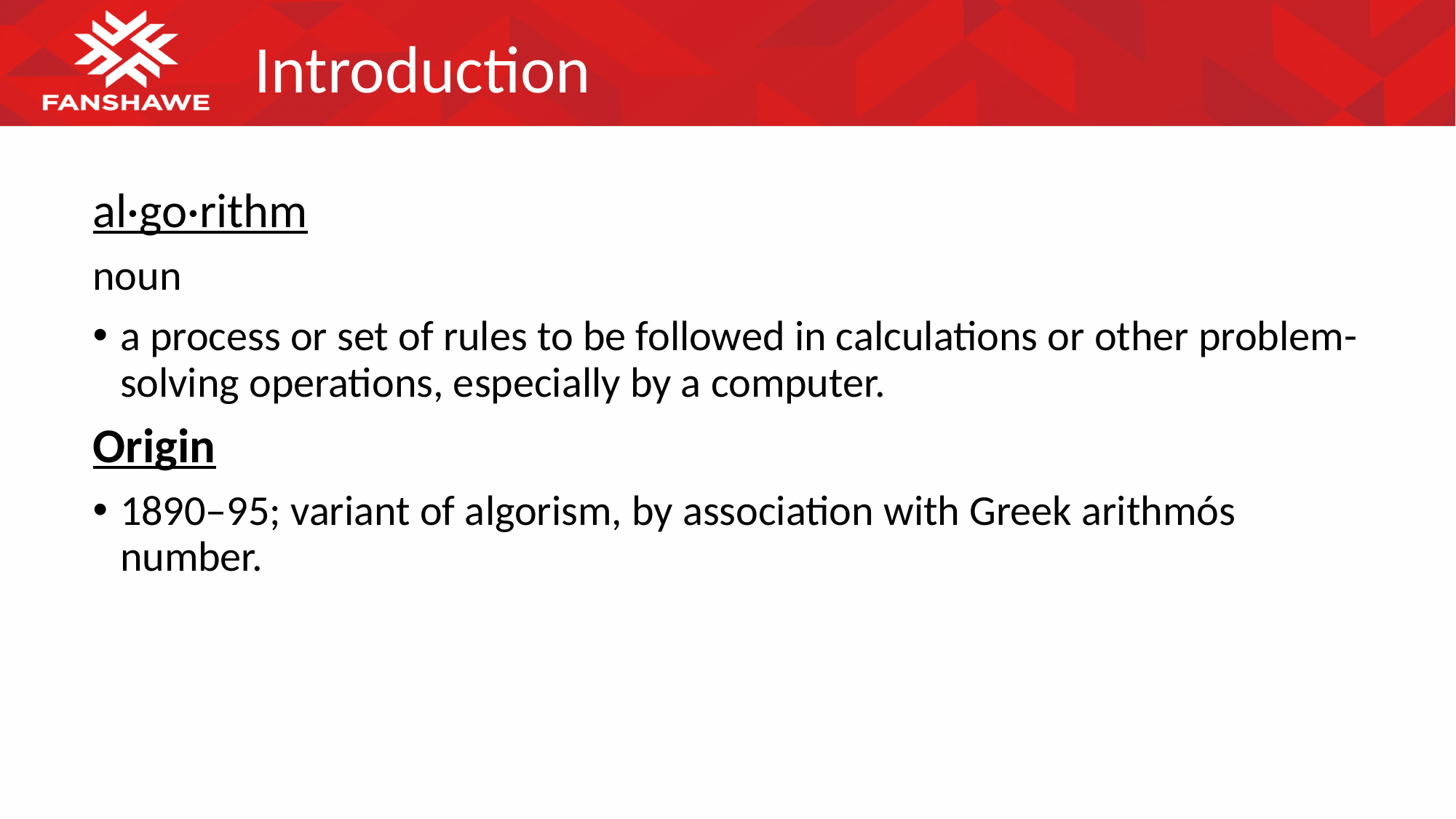

# Introduction
al·go·rithm
noun
a process or set of rules to be followed in calculations or other problem-solving operations, especially by a computer.
Origin
1890–95; variant of algorism, by association with Greek arithmós number.